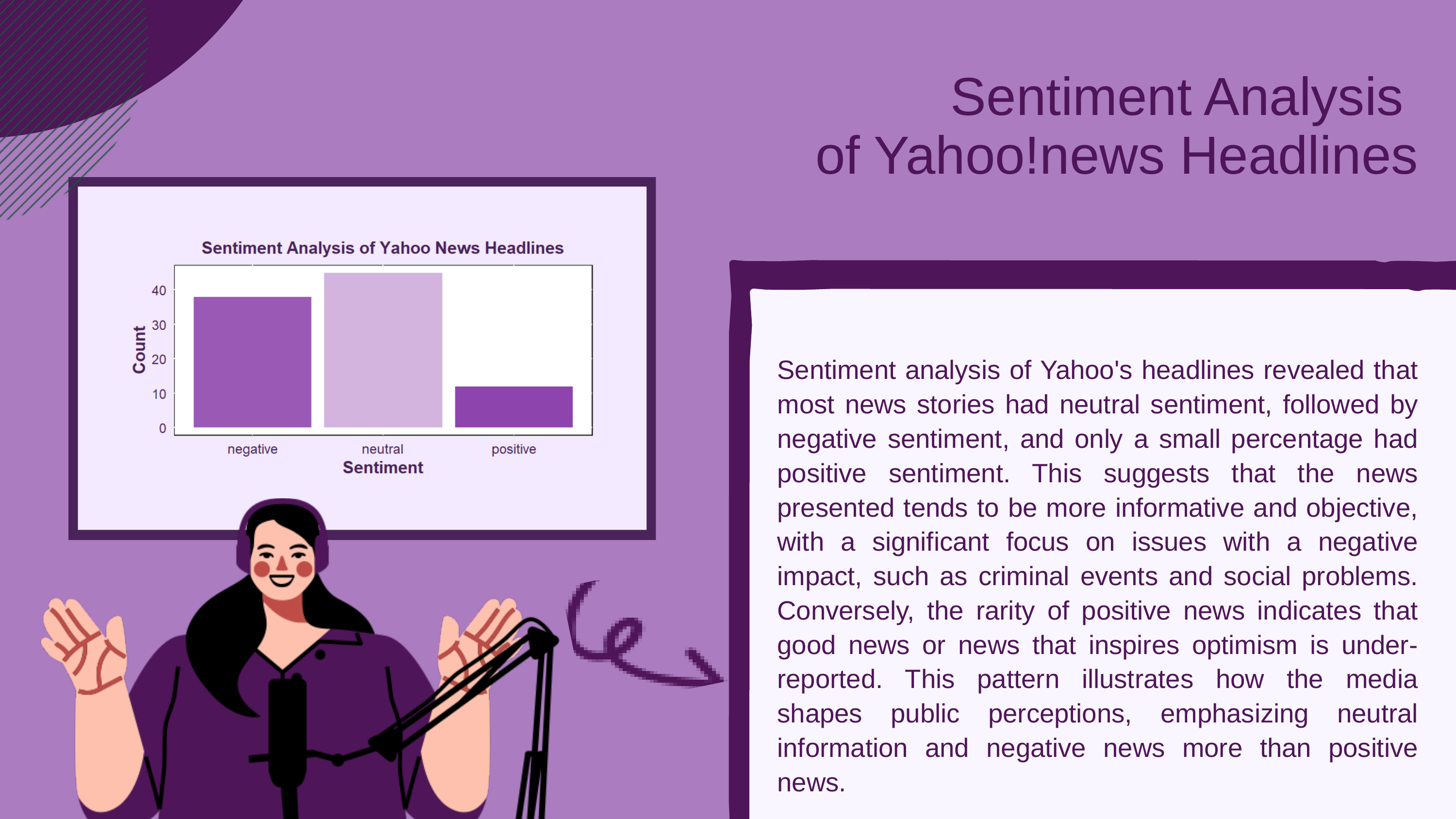

Sentiment Analysis
of Yahoo!news Headlines

Sentiment analysis of Yahoo's headlines revealed that most news stories had neutral sentiment, followed by negative sentiment, and only a small percentage had positive sentiment. This suggests that the news presented tends to be more informative and objective, with a significant focus on issues with a negative impact, such as criminal events and social problems. Conversely, the rarity of positive news indicates that good news or news that inspires optimism is under-reported. This pattern illustrates how the media shapes public perceptions, emphasizing neutral information and negative news more than positive news.